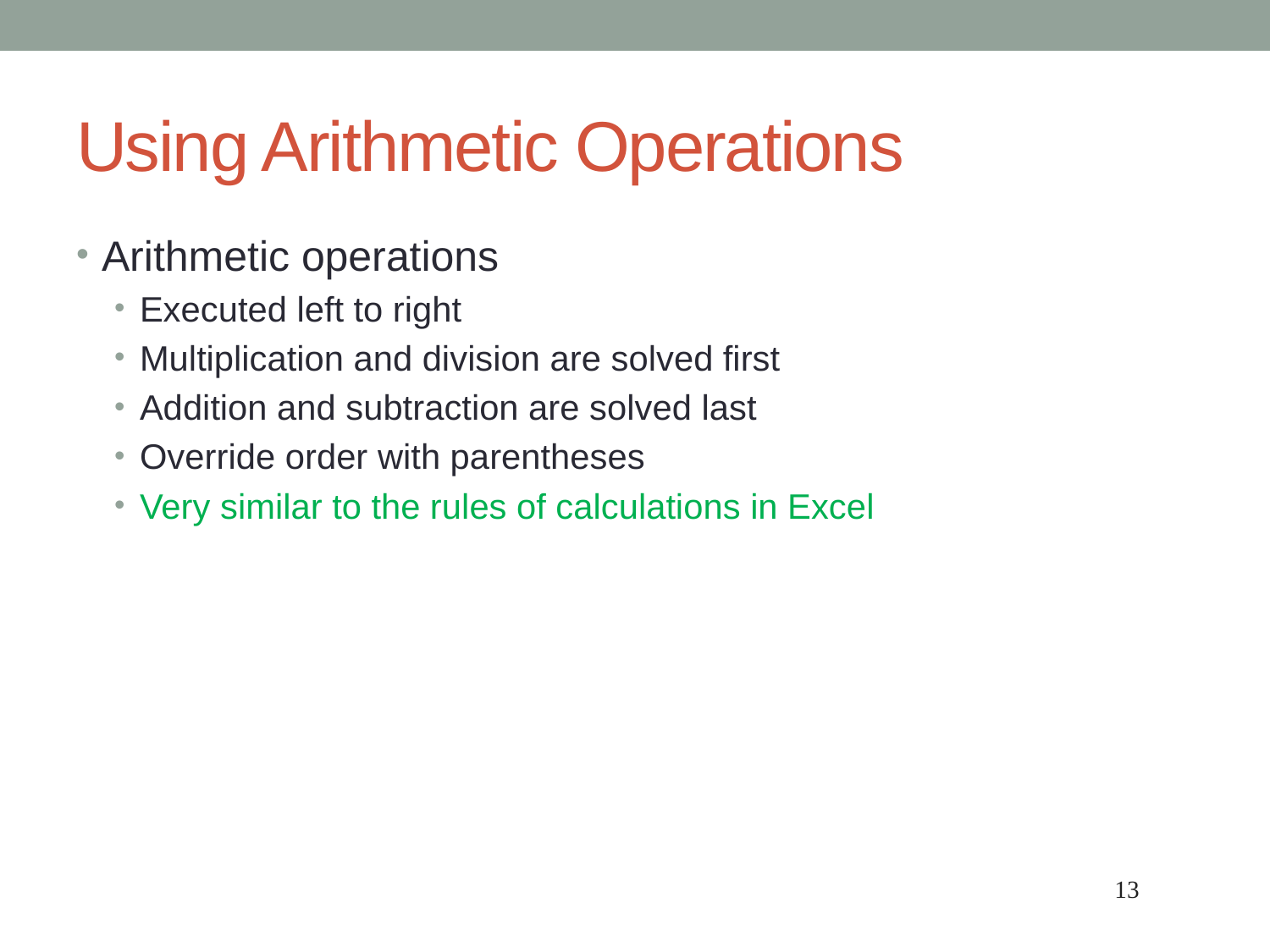

# Using Arithmetic Operations
Arithmetic operations
Executed left to right
Multiplication and division are solved first
Addition and subtraction are solved last
Override order with parentheses
Very similar to the rules of calculations in Excel
13